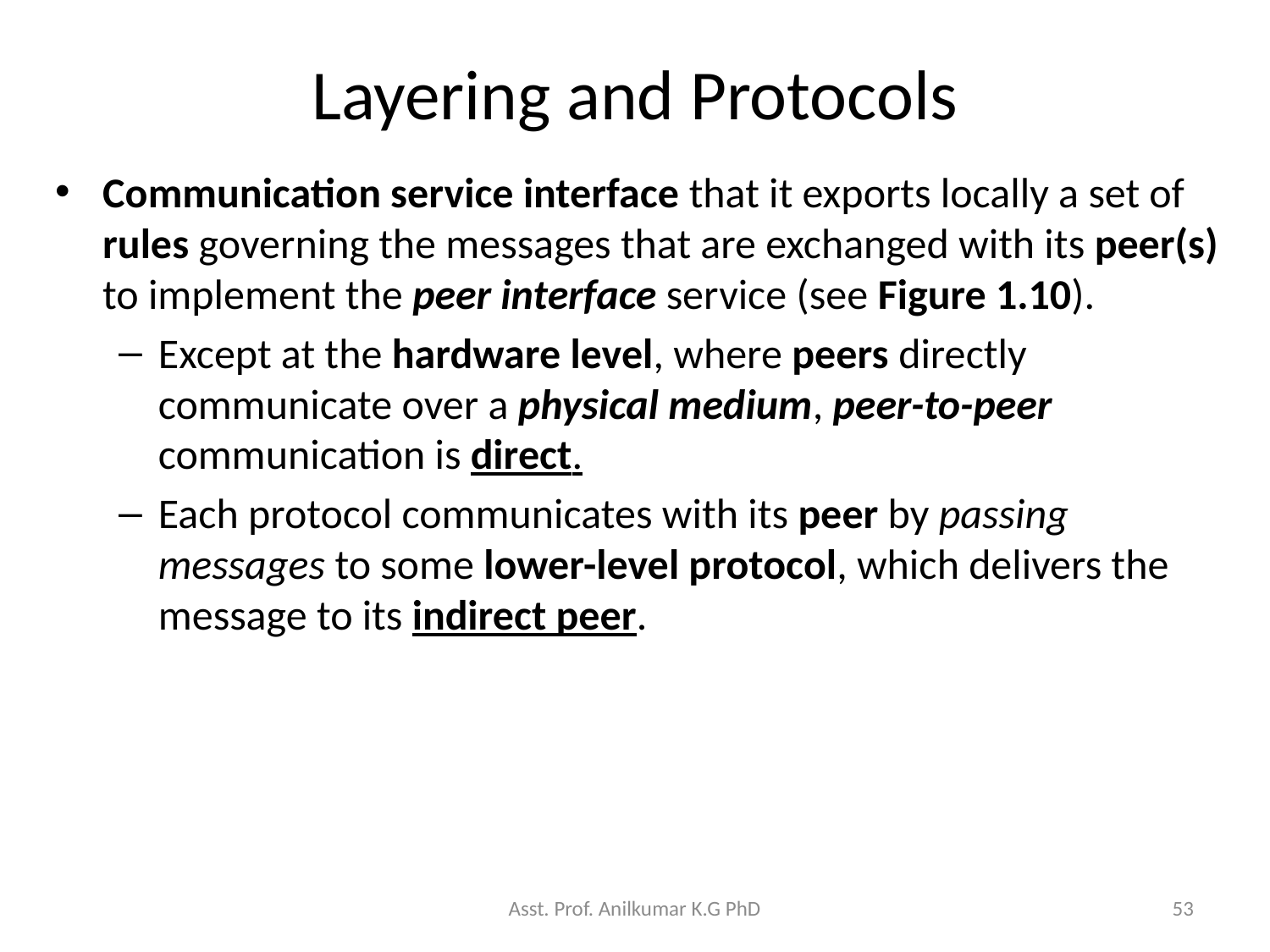

# Layering and Protocols
Communication service interface that it exports locally a set of rules governing the messages that are exchanged with its peer(s) to implement the peer interface service (see Figure 1.10).
Except at the hardware level, where peers directly communicate over a physical medium, peer-to-peer communication is direct.
Each protocol communicates with its peer by passing messages to some lower-level protocol, which delivers the message to its indirect peer.
Asst. Prof. Anilkumar K.G PhD
53